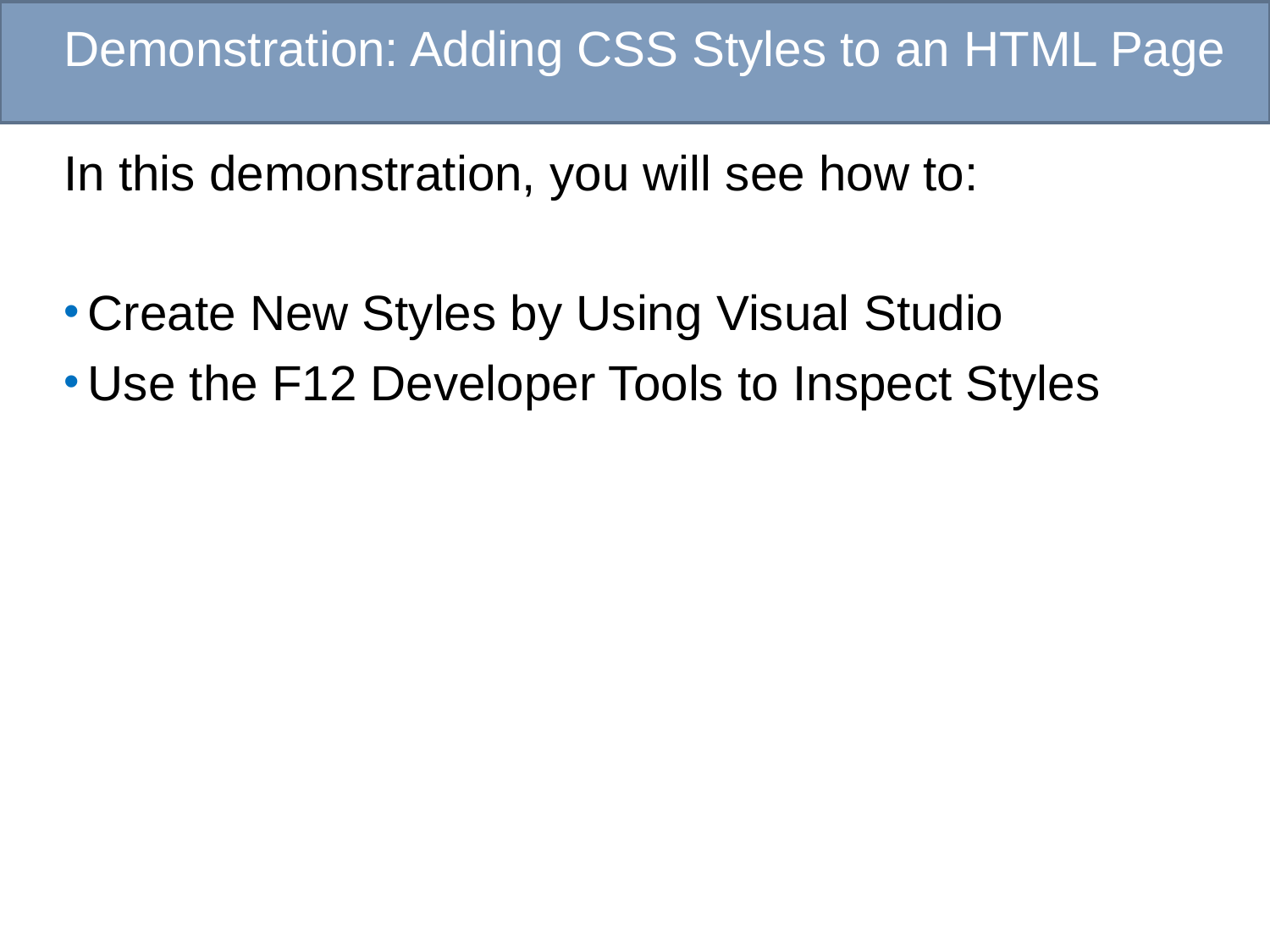

# Demonstration: Adding CSS Styles to an HTML Page
In this demonstration, you will see how to:

Create New Styles by Using Visual Studio
Use the F12 Developer Tools to Inspect Styles